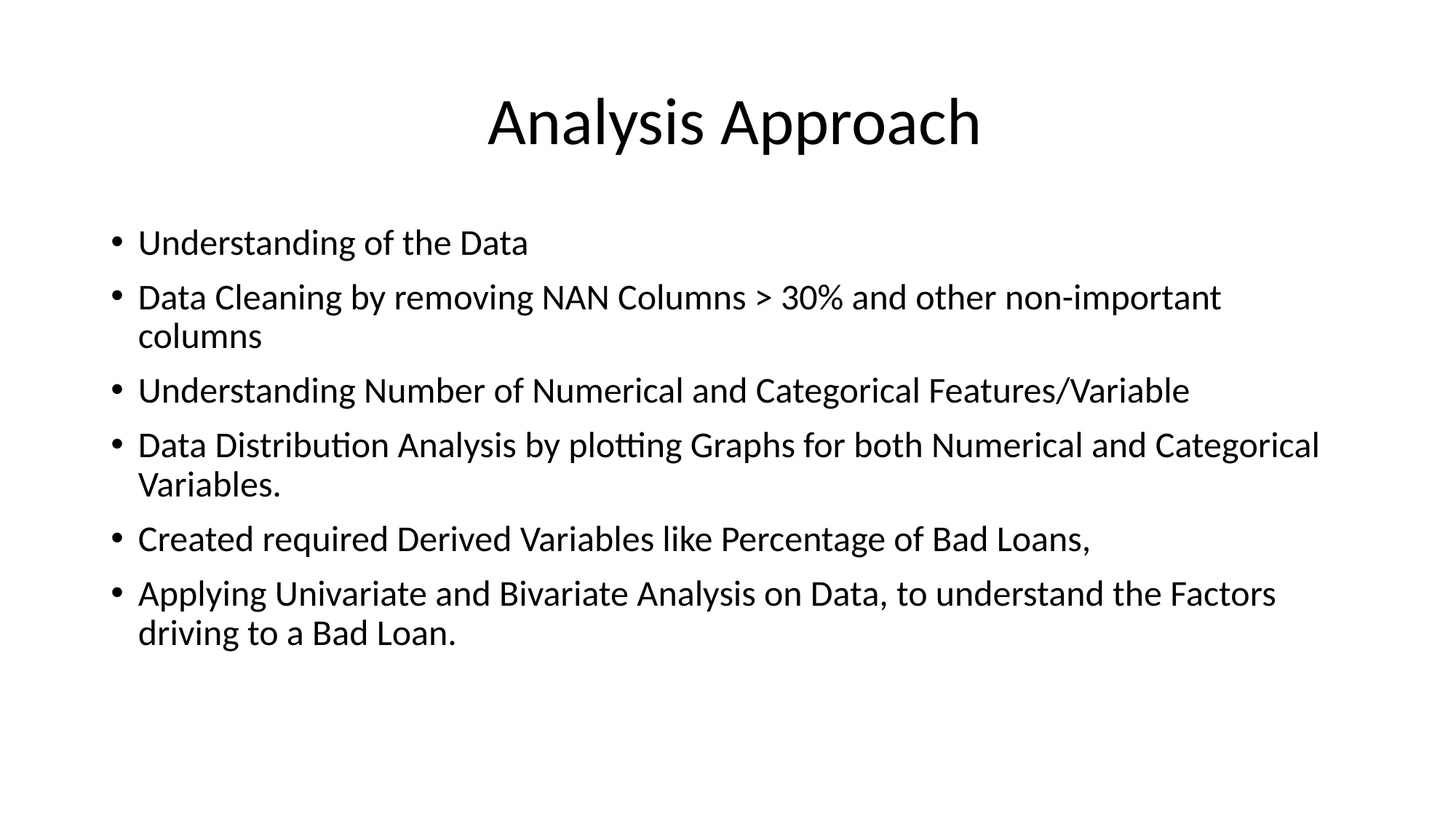

# Analysis Approach
Understanding of the Data
Data Cleaning by removing NAN Columns > 30% and other non-important columns
Understanding Number of Numerical and Categorical Features/Variable
Data Distribution Analysis by plotting Graphs for both Numerical and Categorical Variables.
Created required Derived Variables like Percentage of Bad Loans,
Applying Univariate and Bivariate Analysis on Data, to understand the Factors driving to a Bad Loan.